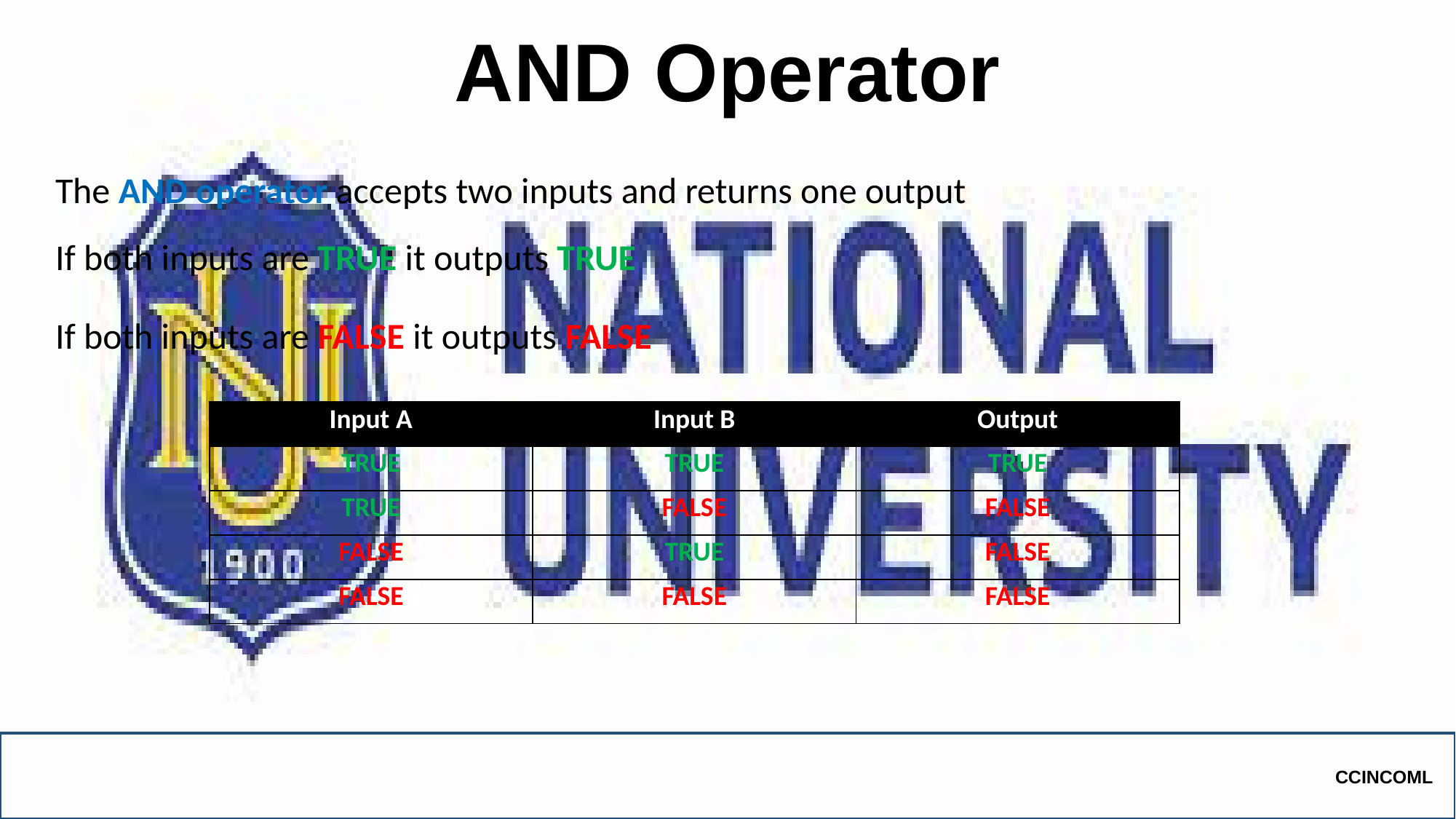

# AND Operator
The AND operator accepts two inputs and returns one output
If both inputs are TRUE it outputs TRUE
If both inputs are FALSE it outputs FALSE
| Input A | Input B | Output |
| --- | --- | --- |
| TRUE | TRUE | TRUE |
| TRUE | FALSE | FALSE |
| FALSE | TRUE | FALSE |
| FALSE | FALSE | FALSE |
CCINCOML